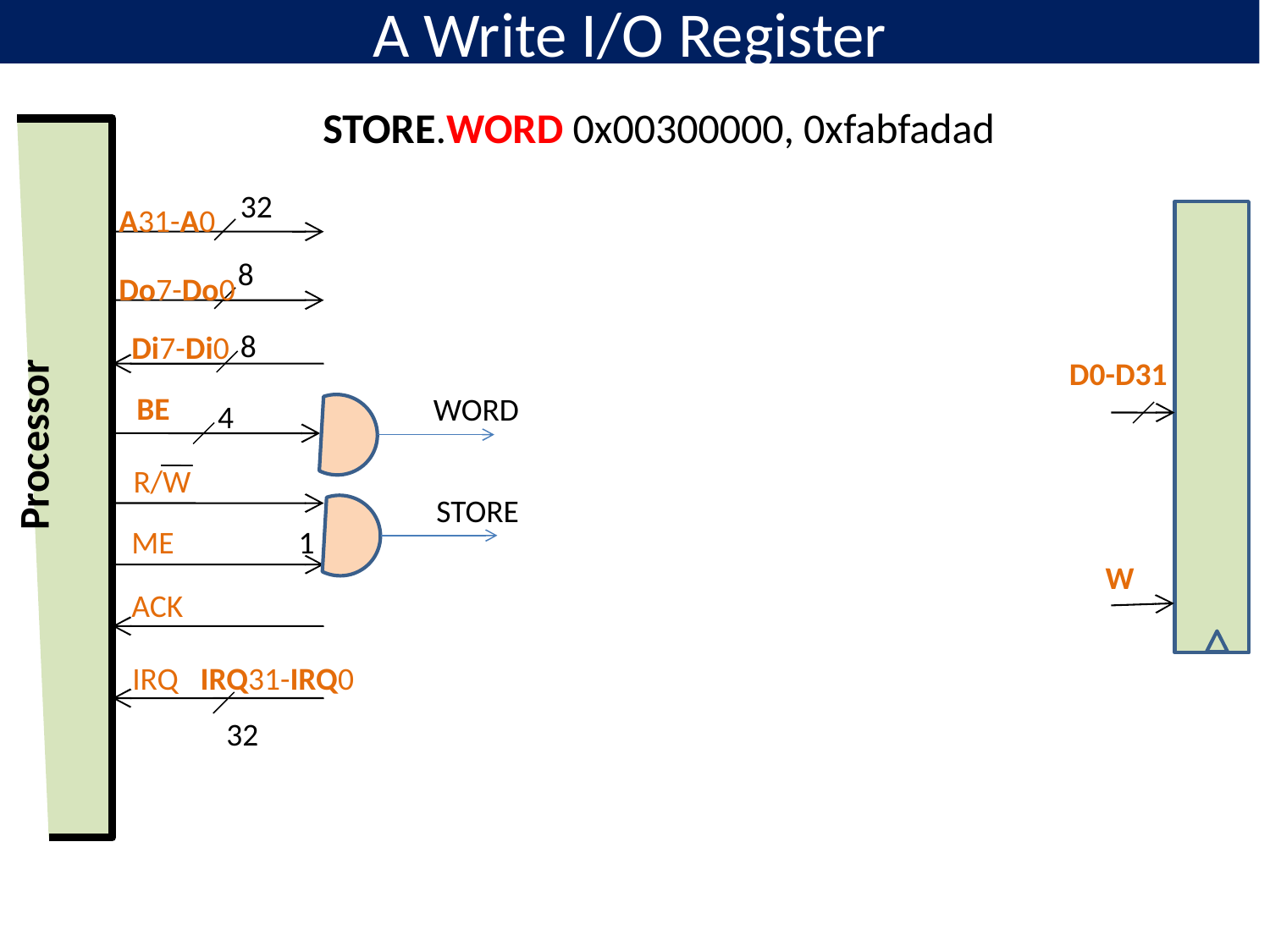

# A Write I/O Register
STORE.WORD 0x00300000, 0xfabfadad

32
A31-A0

8
Do7-Do0

8
Di7-Di0
D0-D31

BE
WORD
4

Processor

R/W

STORE

ME
1
W

ACK

IRQ   IRQ31-IRQ0

32